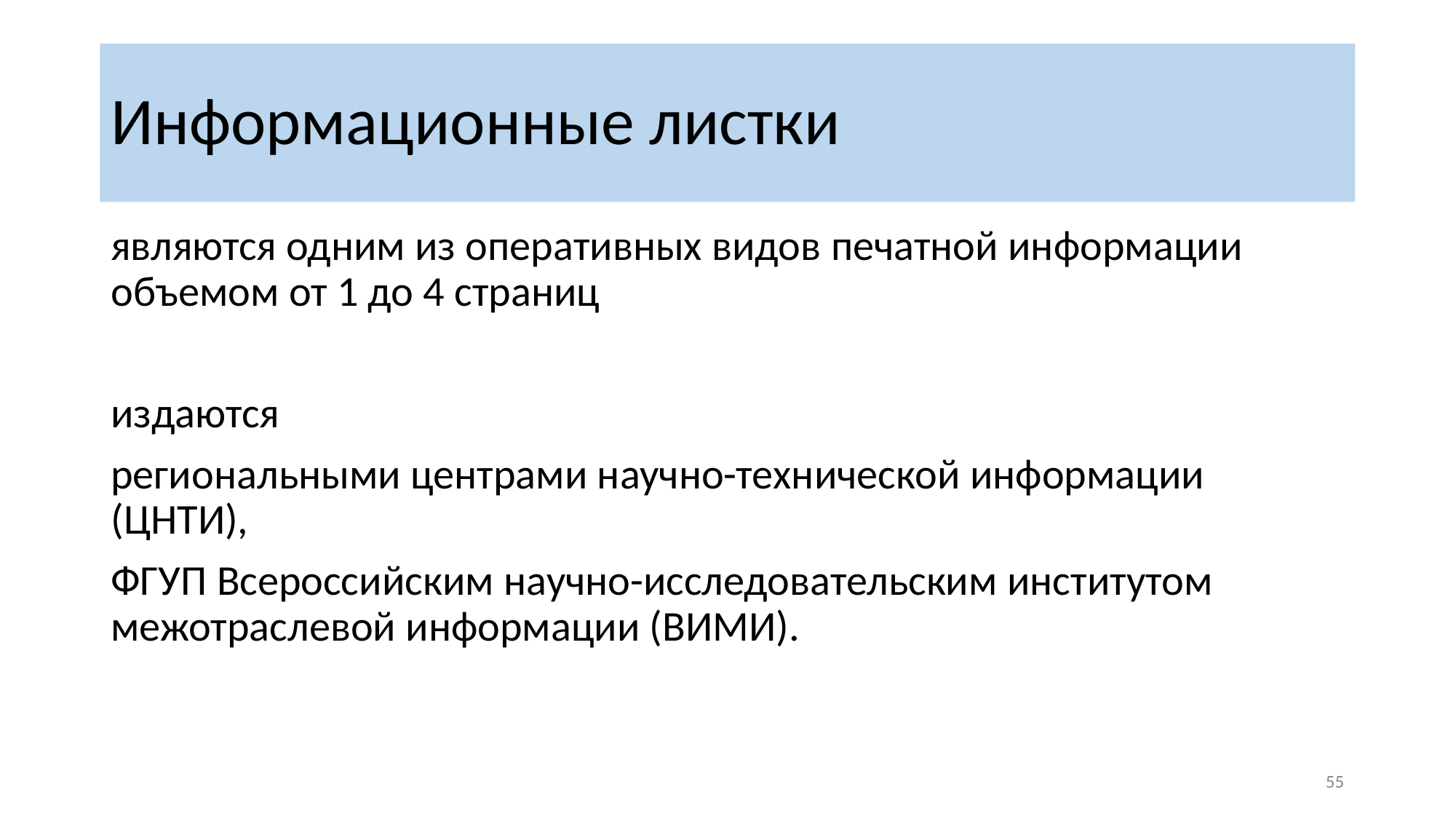

# Информационные листки
являются одним из оперативных видов печатной информации объемом от 1 до 4 страниц

издаются
региональными центрами научно-технической информации (ЦНТИ),
ФГУП Всероссийским научно-исследовательским институтом межотраслевой информации (ВИМИ).
55